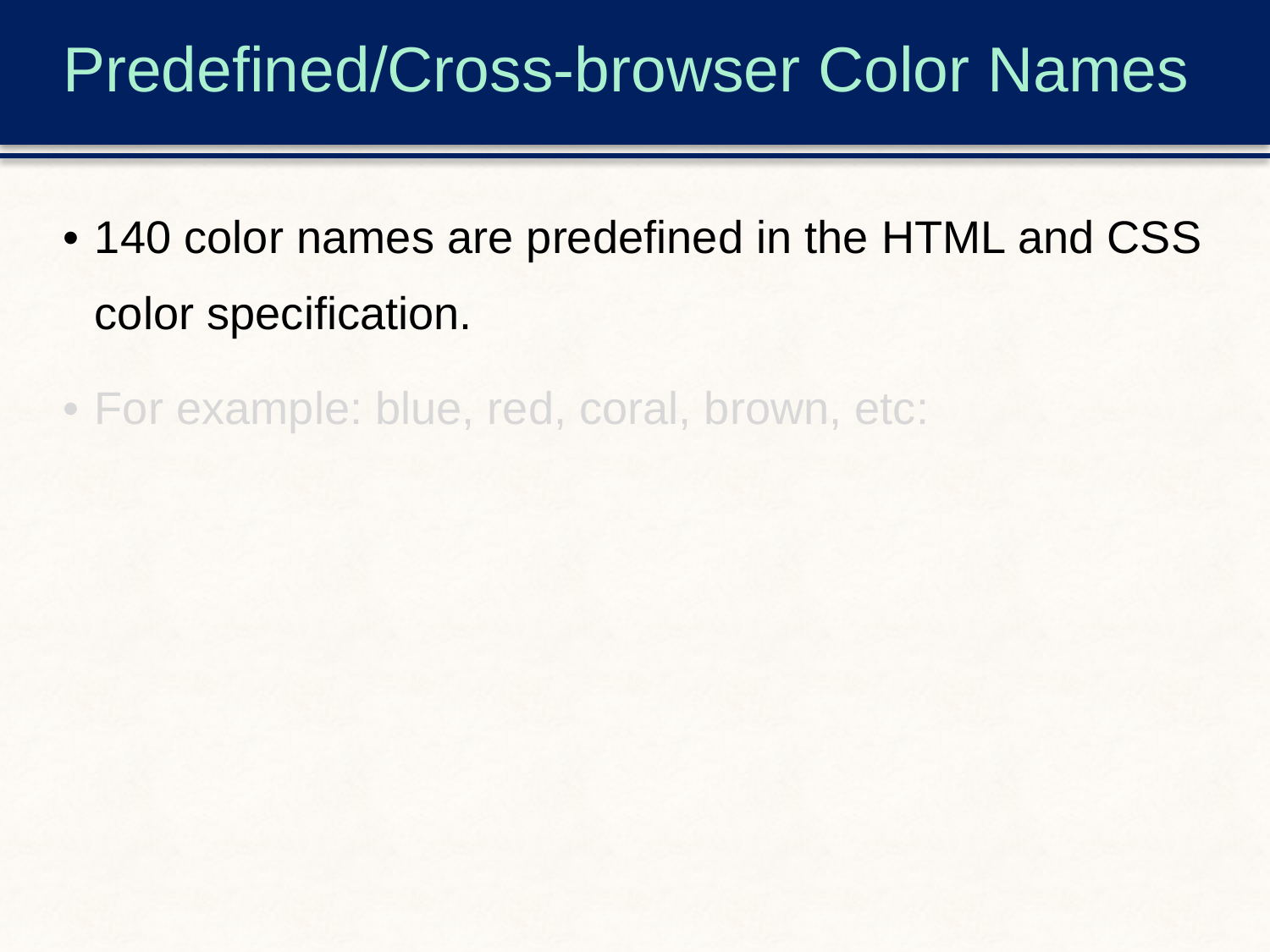

# Predefined/Cross-browser Color Names
140 color names are predefined in the HTML and CSS color specification.
For example: blue, red, coral, brown, etc: